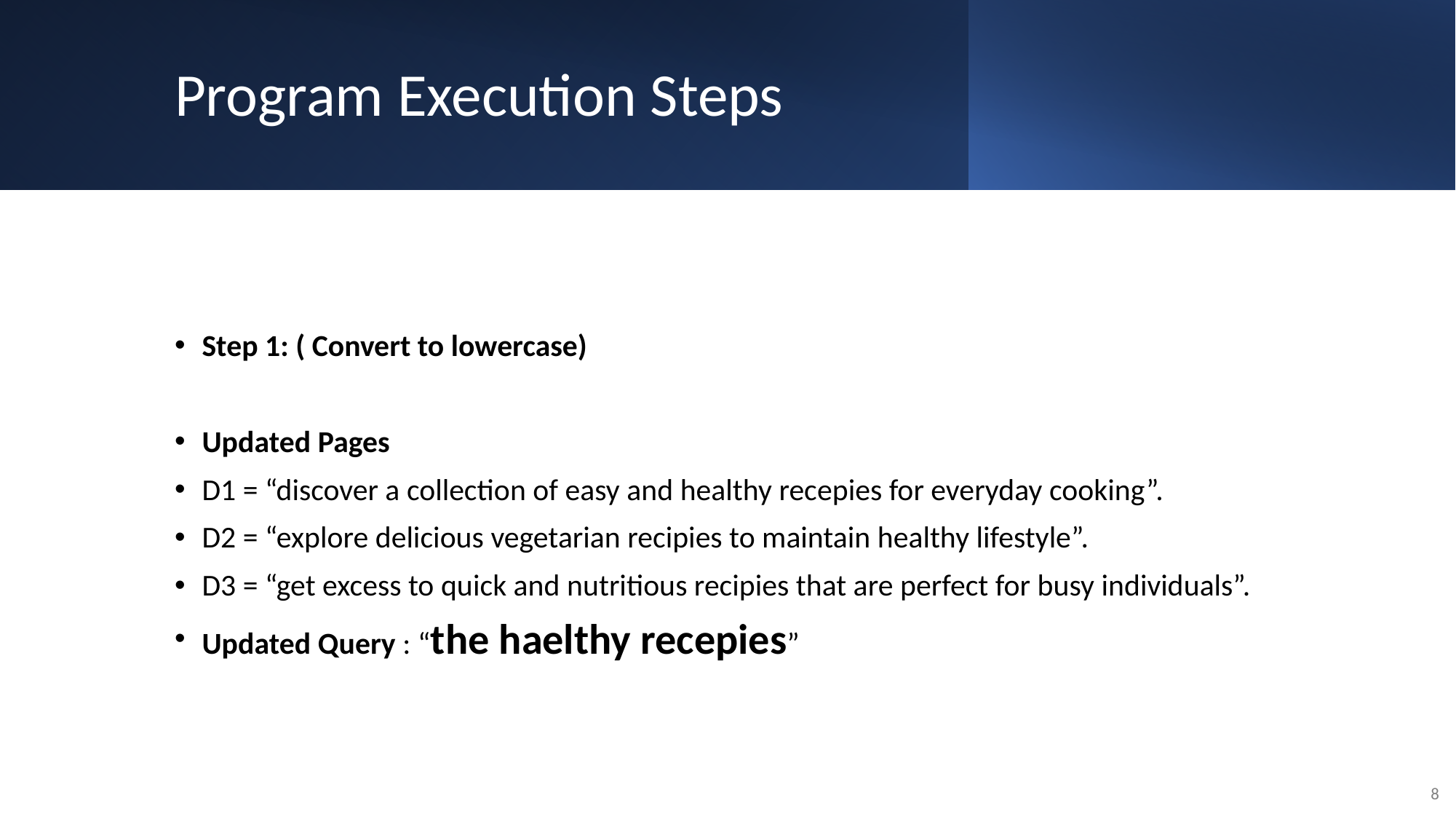

# Program Execution Steps
Step 1: ( Convert to lowercase)

Updated Pages
D1 = “discover a collection of easy and healthy recepies for everyday cooking”.
D2 = “explore delicious vegetarian recipies to maintain healthy lifestyle”.
D3 = “get excess to quick and nutritious recipies that are perfect for busy individuals”.
Updated Query : “the haelthy recepies”
8